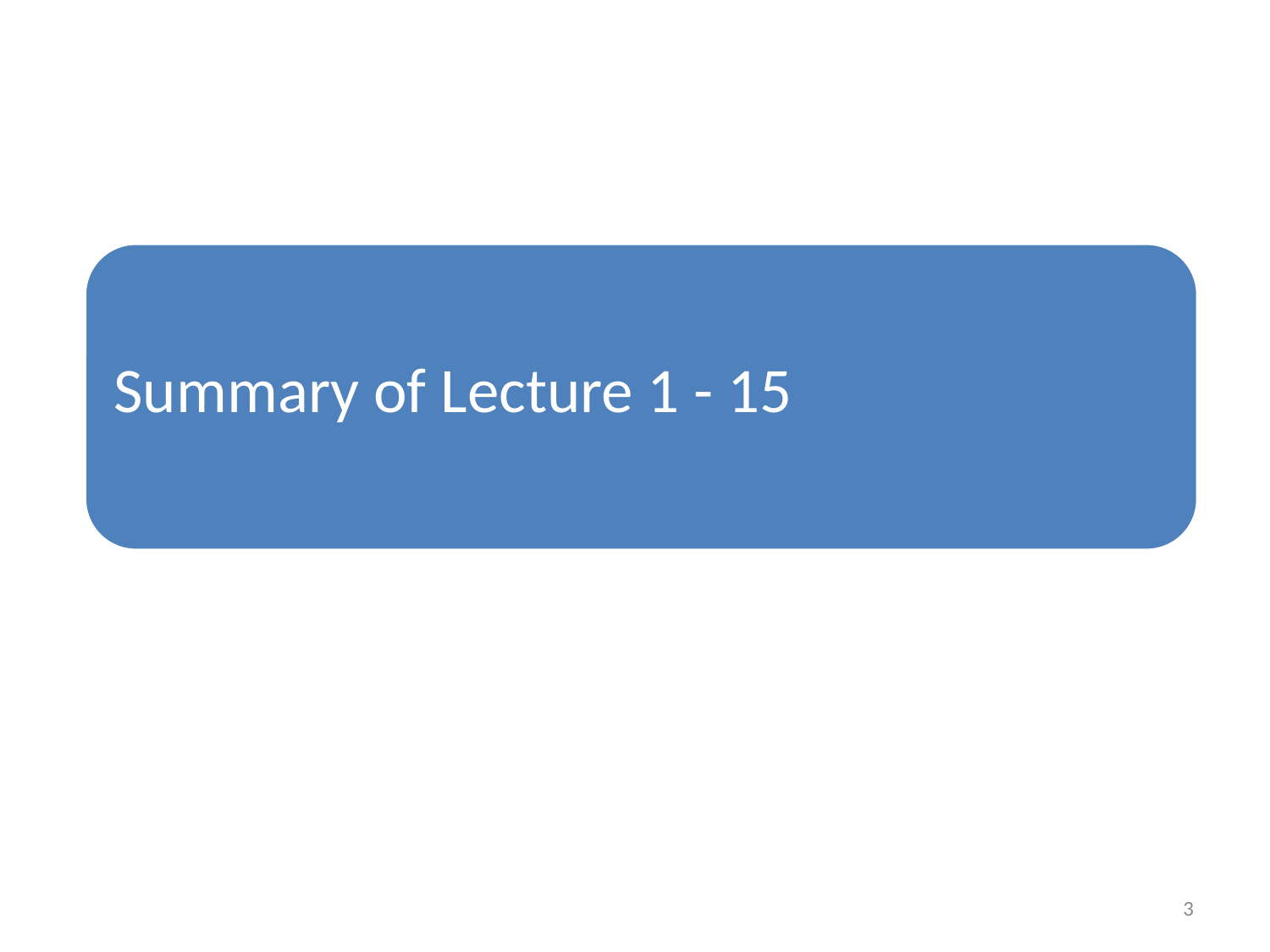

Summary of Lecture 1 - 15
3